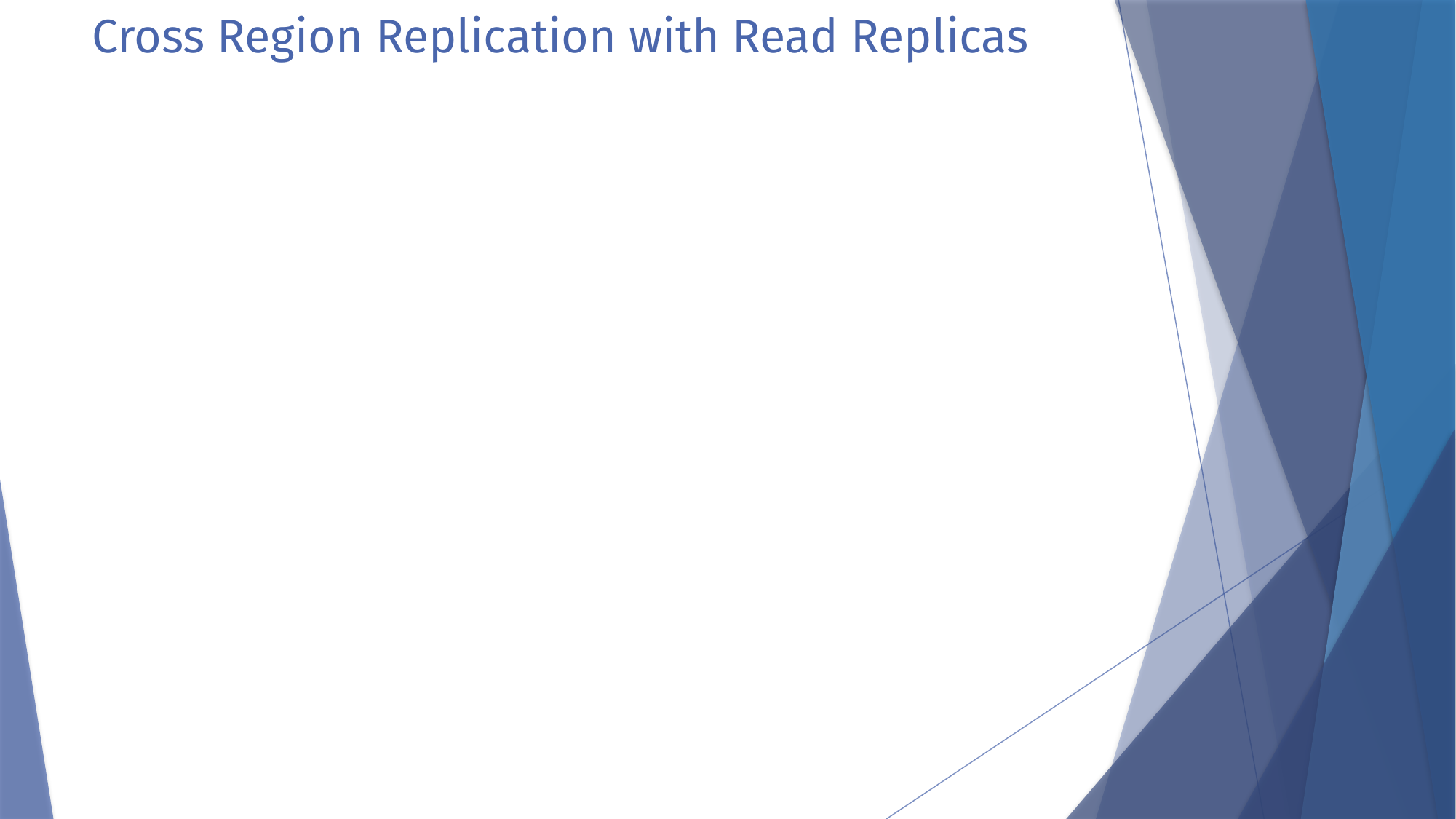

# Cross Region Replication with Read Replicas